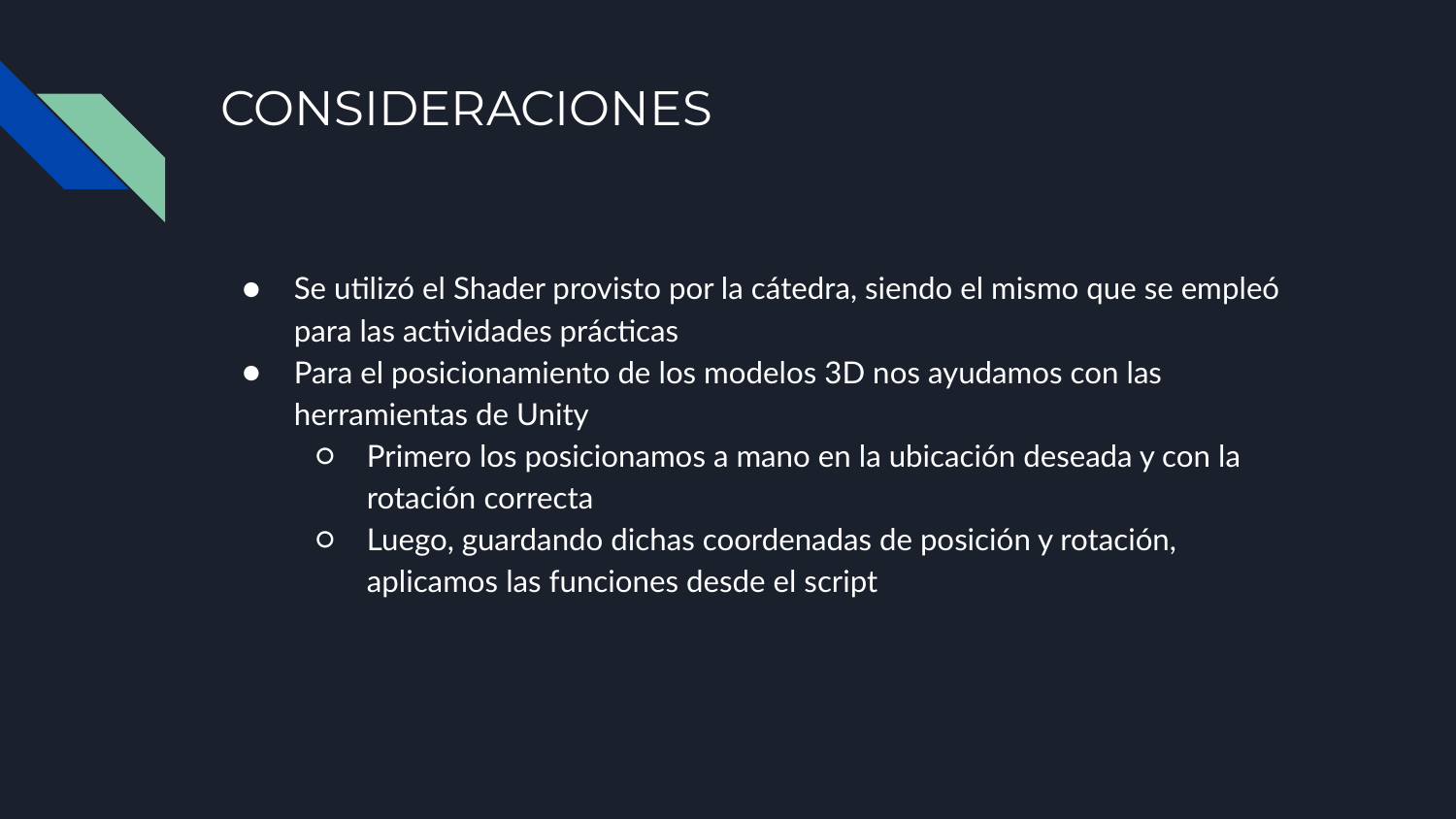

# CONSIDERACIONES
Se utilizó el Shader provisto por la cátedra, siendo el mismo que se empleó para las actividades prácticas
Para el posicionamiento de los modelos 3D nos ayudamos con las herramientas de Unity
Primero los posicionamos a mano en la ubicación deseada y con la rotación correcta
Luego, guardando dichas coordenadas de posición y rotación, aplicamos las funciones desde el script